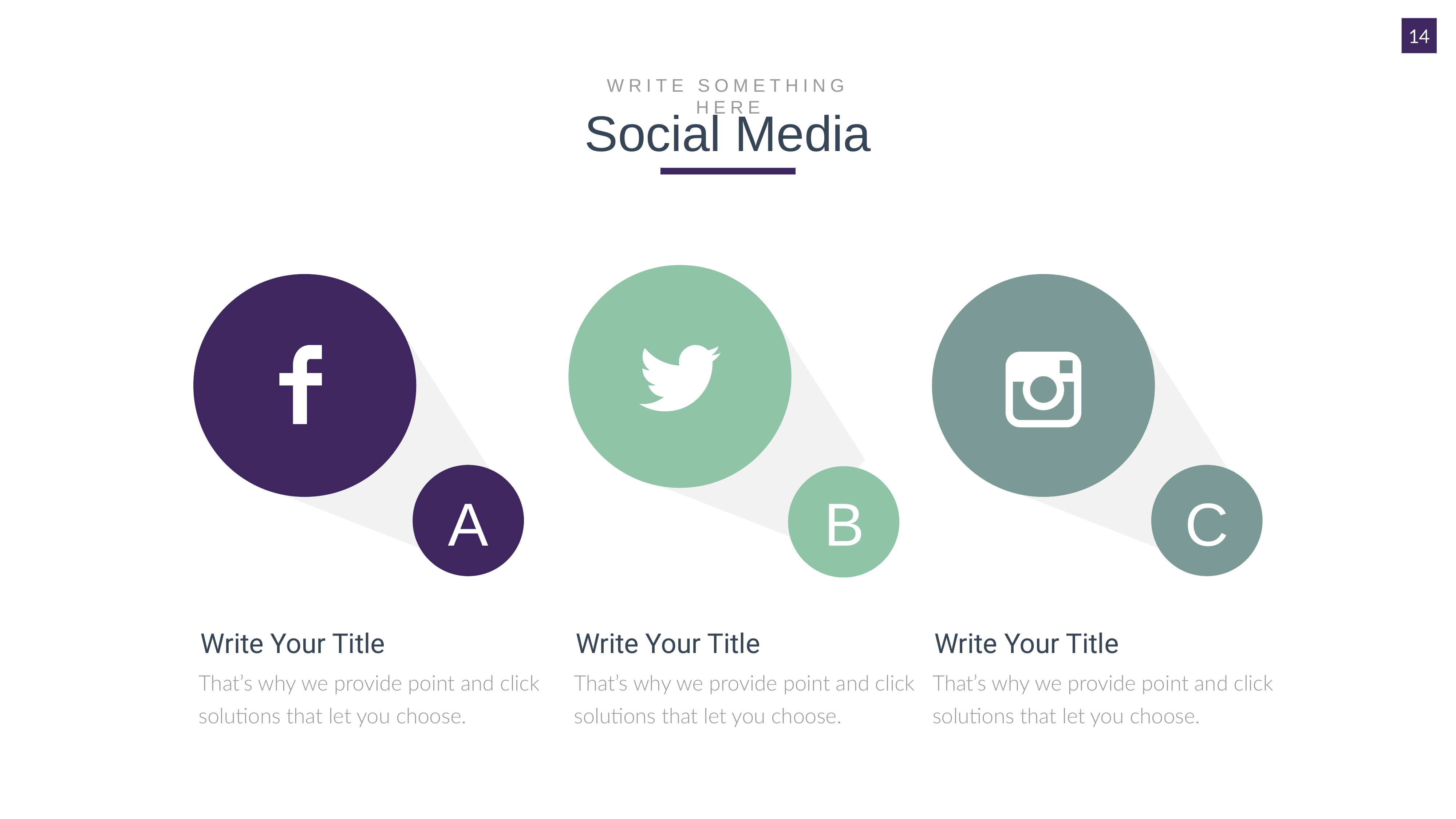

WRITE SOMETHING HERE
Social Media

A
B
C
Write Your Title
That’s why we provide point and click solutions that let you choose.
Write Your Title
That’s why we provide point and click solutions that let you choose.
Write Your Title
That’s why we provide point and click solutions that let you choose.